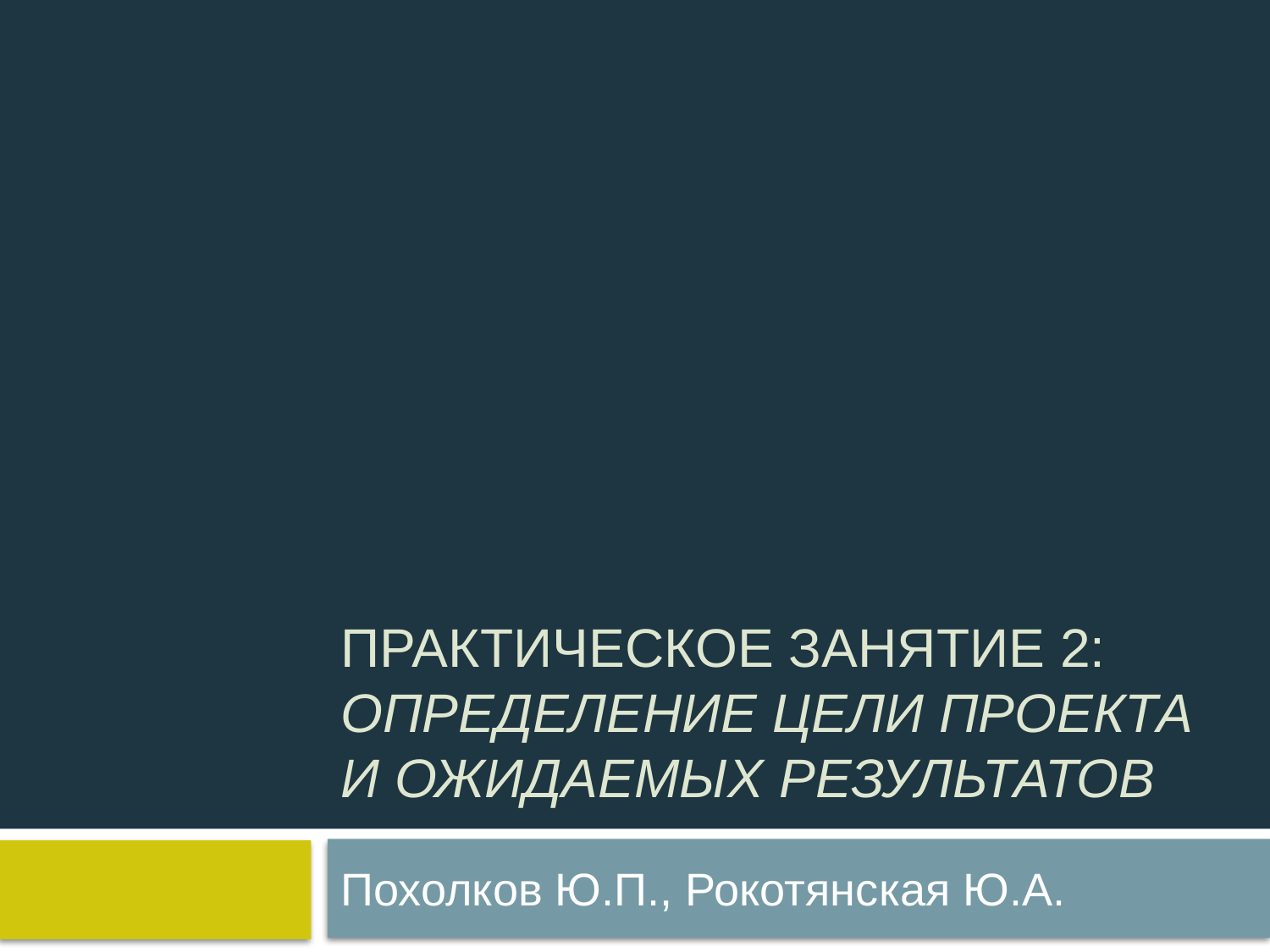

# Практическое занятие 2: определение цели проекта и ожидаемых результатов
Похолков Ю.П., Рокотянская Ю.А.